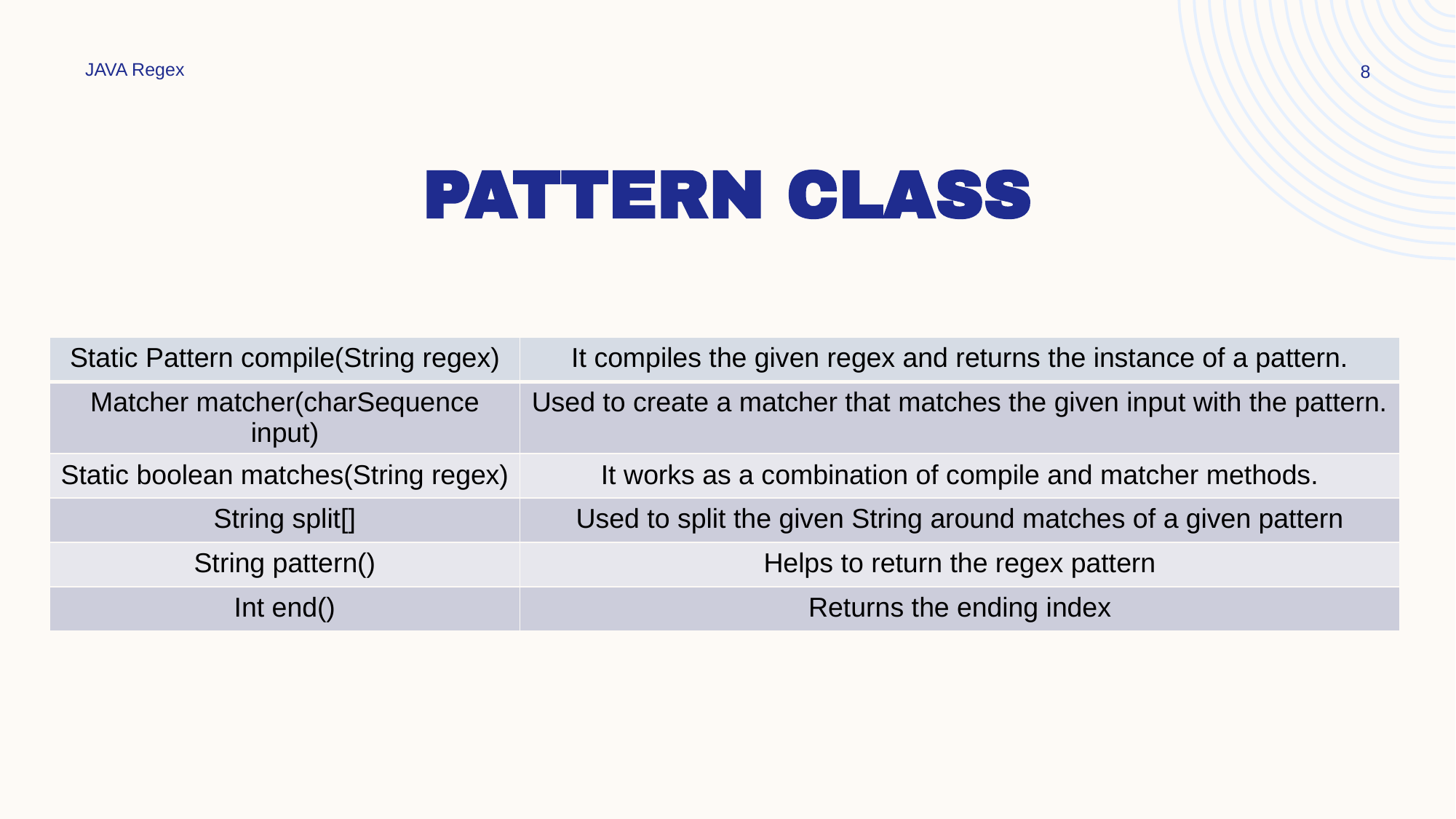

JAVA Regex
8
# pattern class
| Static Pattern compile(String regex) | It compiles the given regex and returns the instance of a pattern. |
| --- | --- |
| Matcher matcher(charSequence input) | Used to create a matcher that matches the given input with the pattern. |
| Static boolean matches(String regex) | It works as a combination of compile and matcher methods. |
| String split[] | Used to split the given String around matches of a given pattern |
| String pattern() | Helps to return the regex pattern |
| Int end() | Returns the ending index |